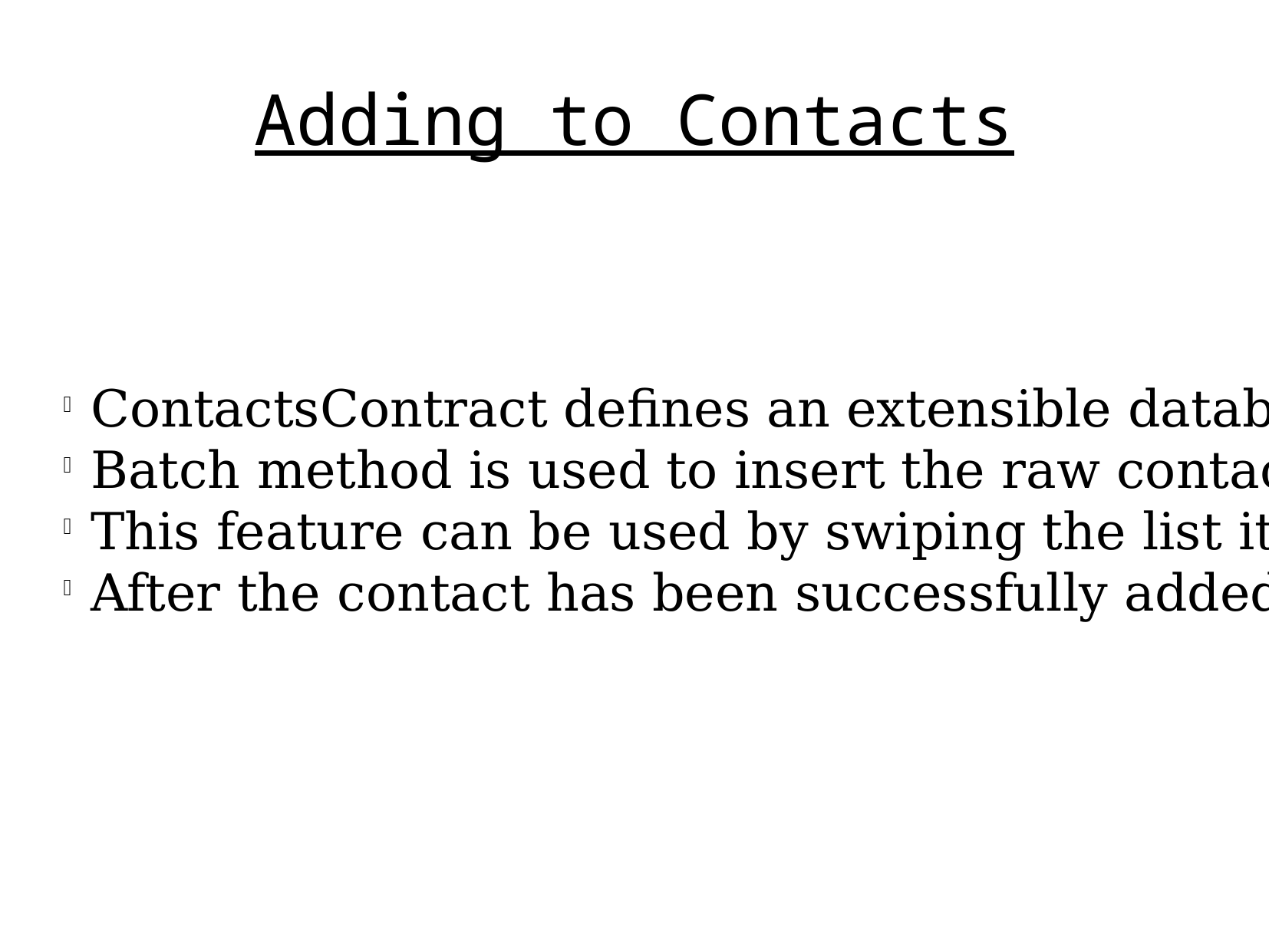

Adding to Contacts
ContactsContract defines an extensible database of contact-related information
Batch method is used to insert the raw contact and its constituent data rows in a single database transaction and causes at most one aggregation pass
This feature can be used by swiping the list item from right to left
After the contact has been successfully added, a toast notifies the same